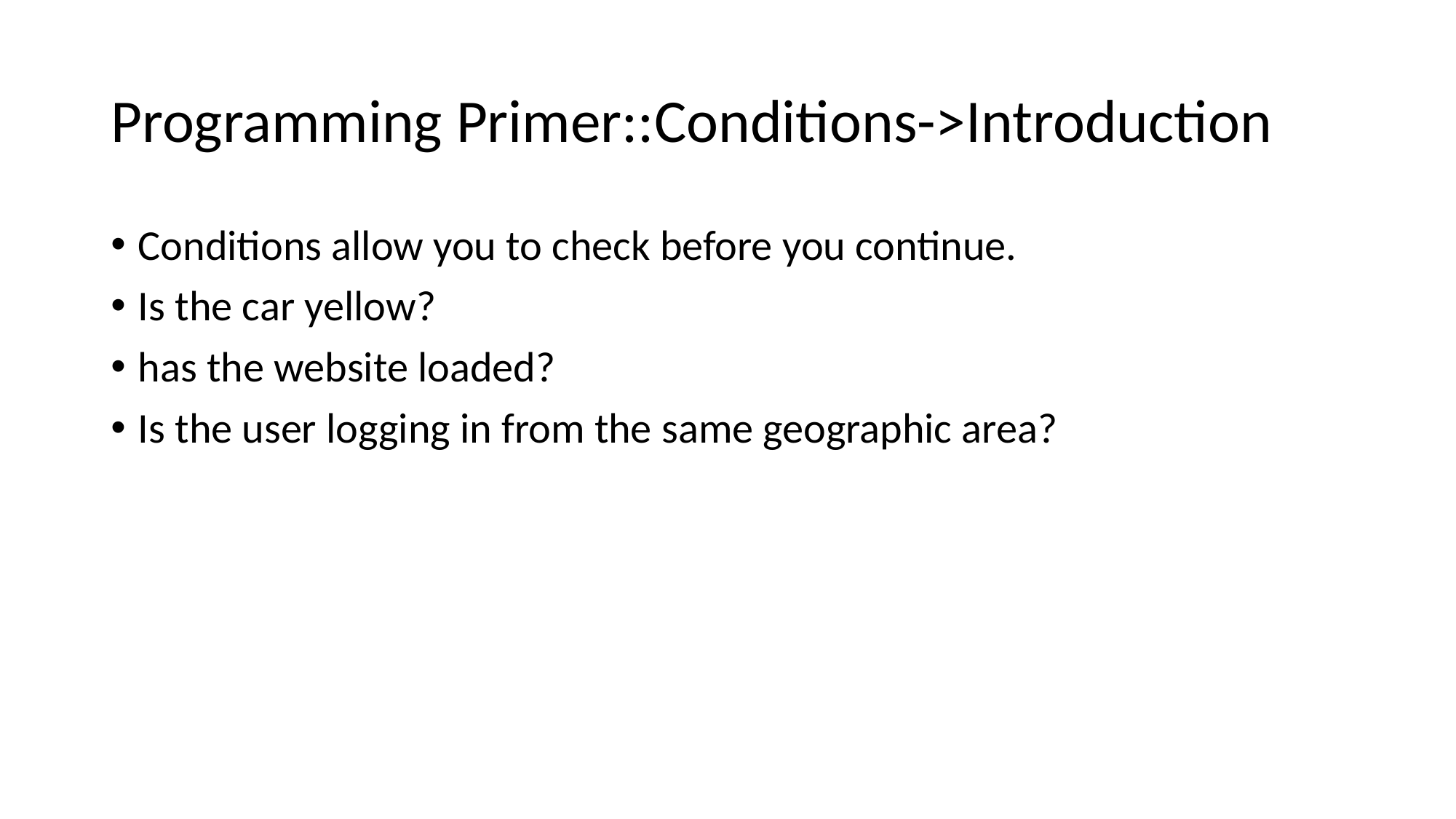

# Programming Primer::Conditions->Introduction
Conditions allow you to check before you continue.
Is the car yellow?
has the website loaded?
Is the user logging in from the same geographic area?